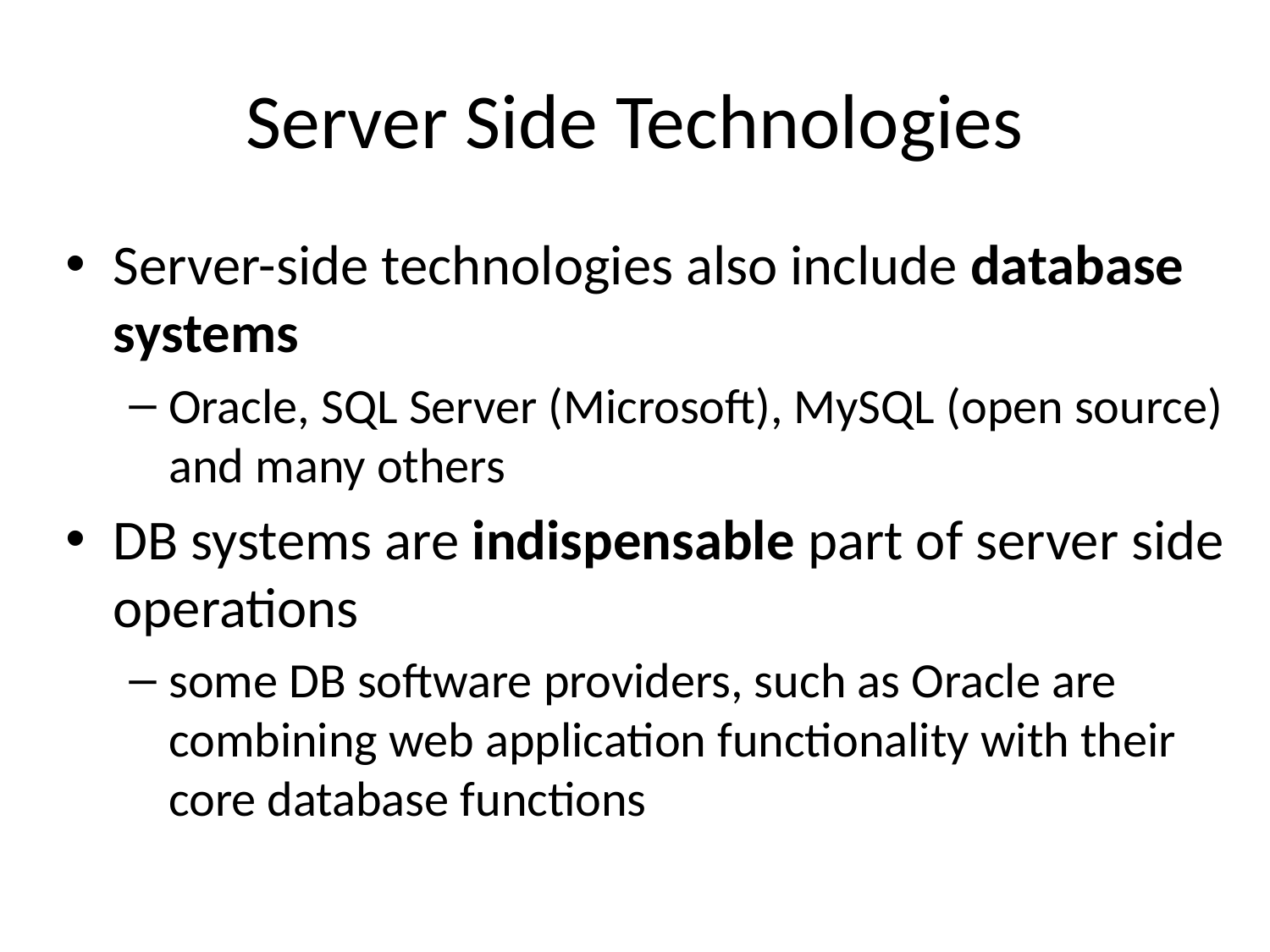

# Server Side Technologies
Server-side technologies also include database systems
Oracle, SQL Server (Microsoft), MySQL (open source) and many others
DB systems are indispensable part of server side operations
some DB software providers, such as Oracle are combining web application functionality with their core database functions